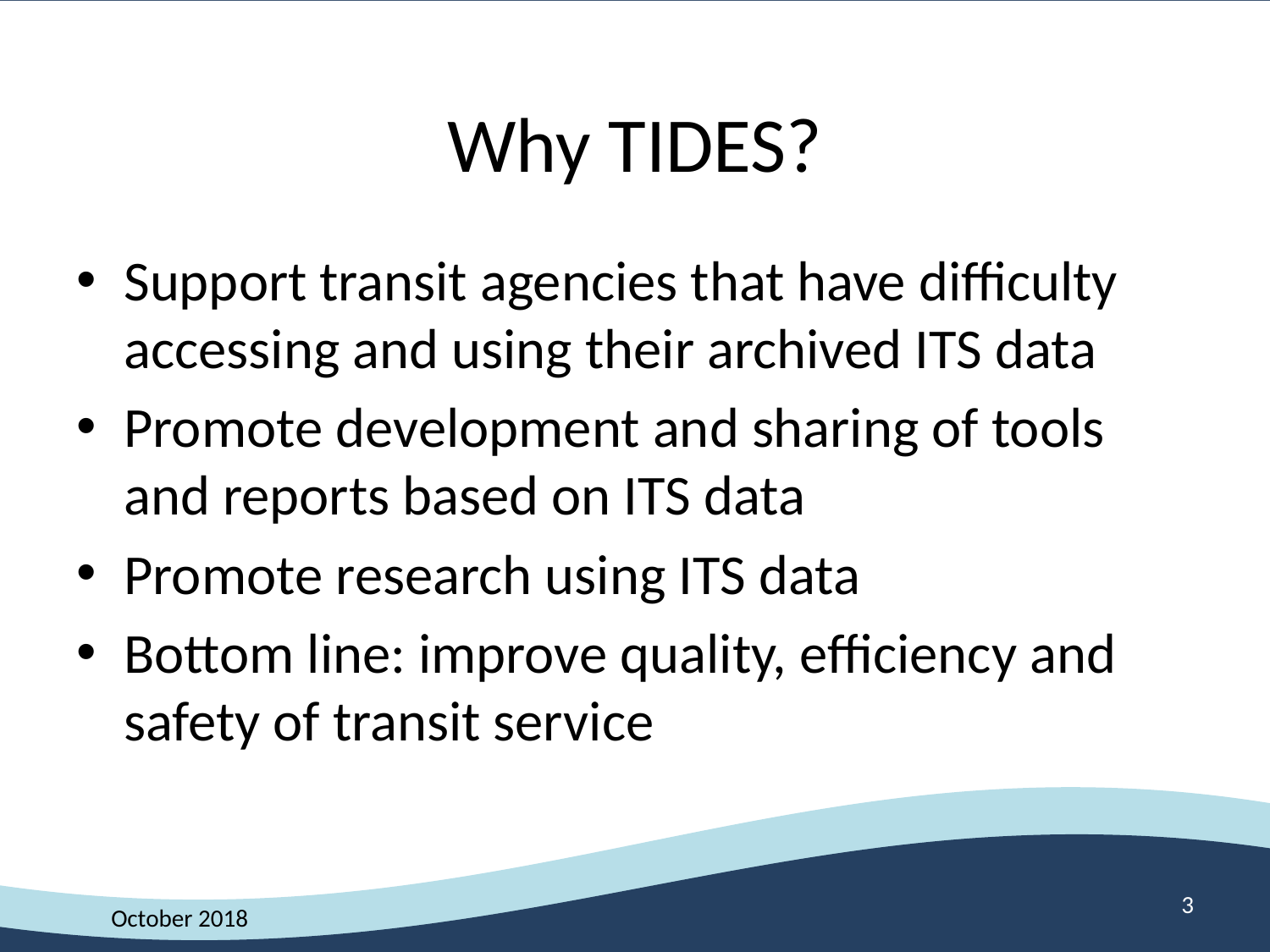

# Why TIDES?
Support transit agencies that have difficulty accessing and using their archived ITS data
Promote development and sharing of tools and reports based on ITS data
Promote research using ITS data
Bottom line: improve quality, efficiency and safety of transit service
3
October 2018